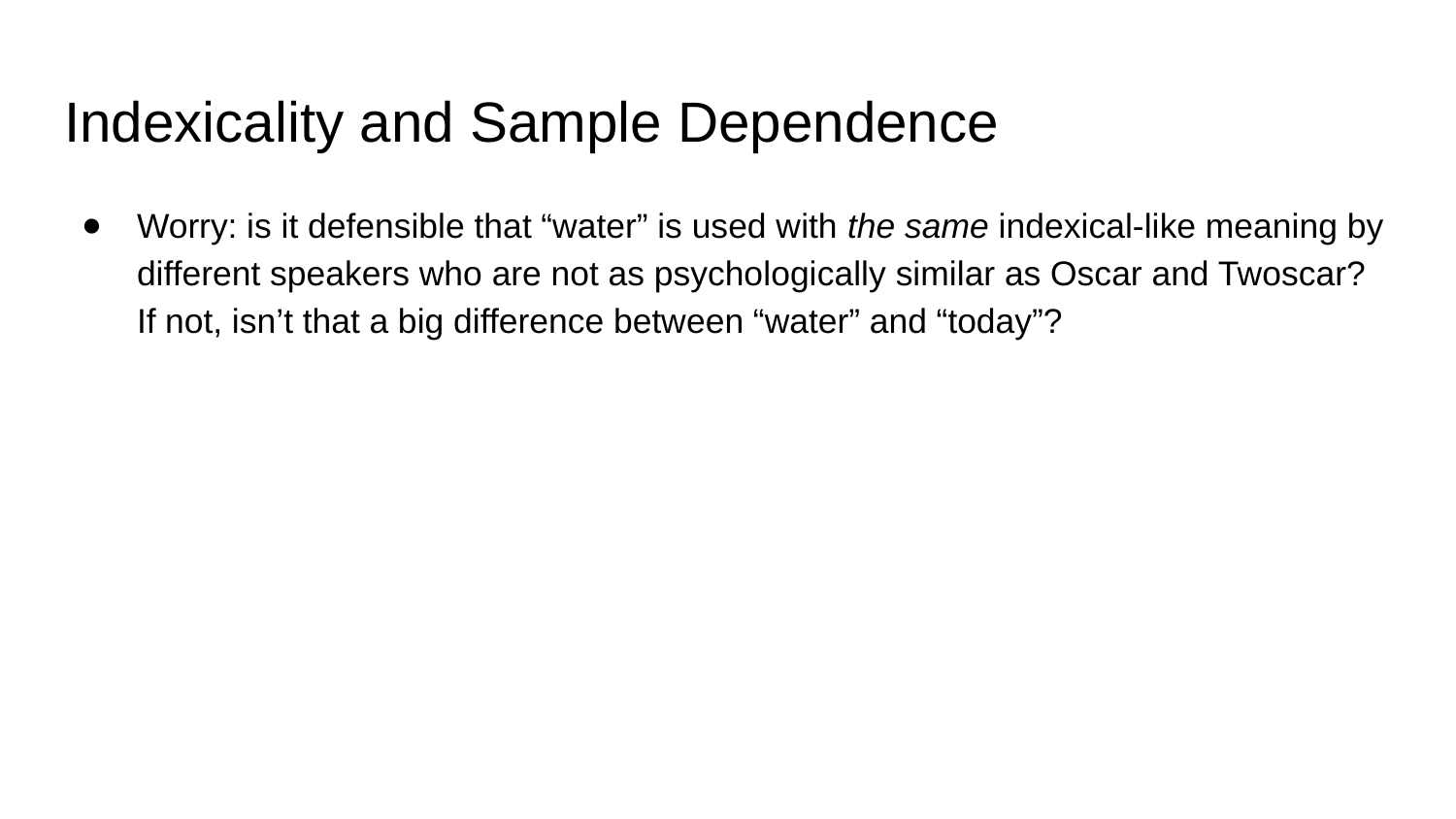

# Indexicality and Sample Dependence
Worry: is it defensible that “water” is used with the same indexical-like meaning by different speakers who are not as psychologically similar as Oscar and Twoscar?  If not, isn’t that a big difference between “water” and “today”?